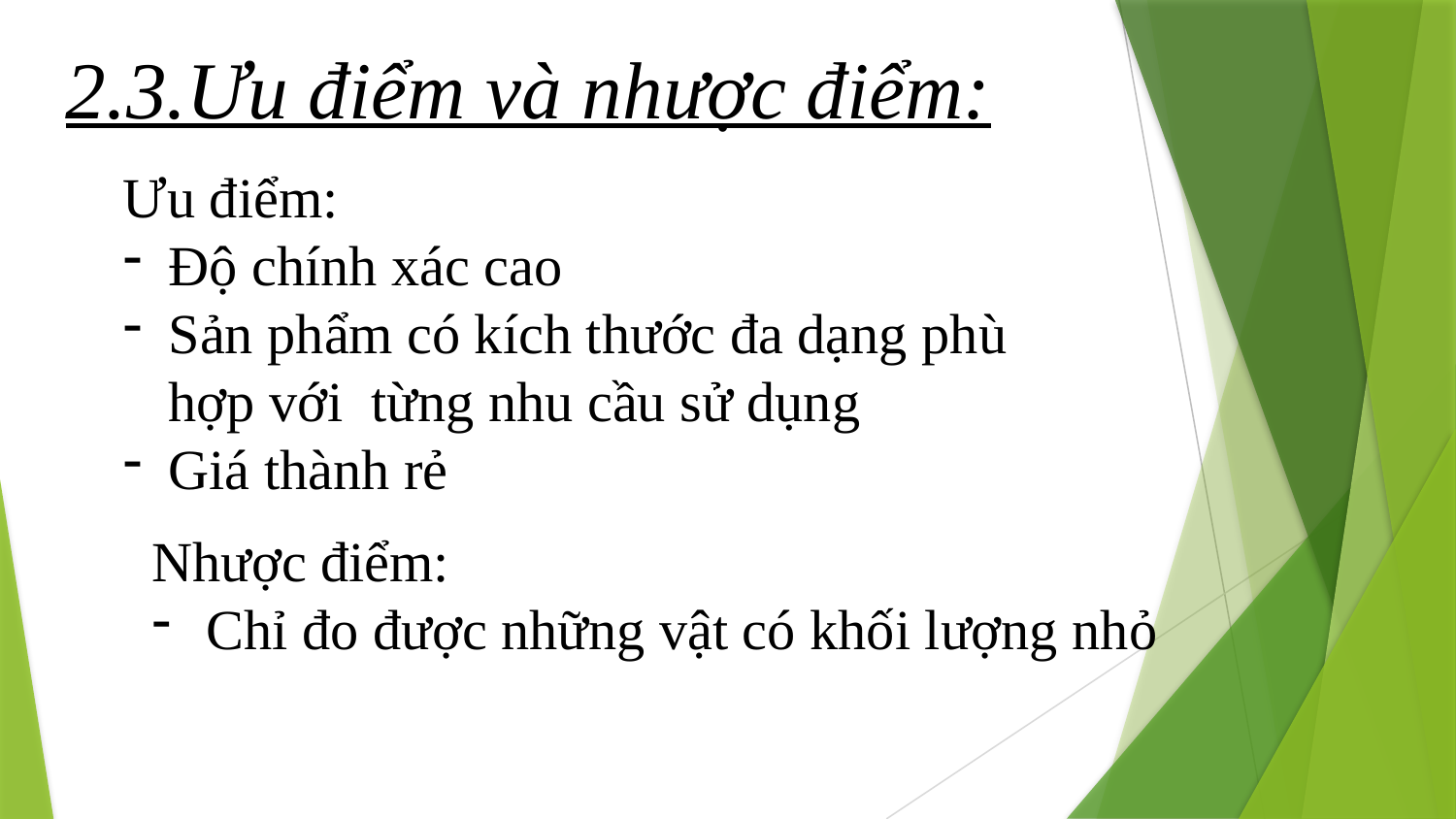

2.3.Ưu điểm và nhược điểm:
Ưu điểm:
Độ chính xác cao
Sản phẩm có kích thước đa dạng phù hợp với  từng nhu cầu sử dụng
Giá thành rẻ
Nhược điểm:
Chỉ đo được những vật có khối lượng nhỏ